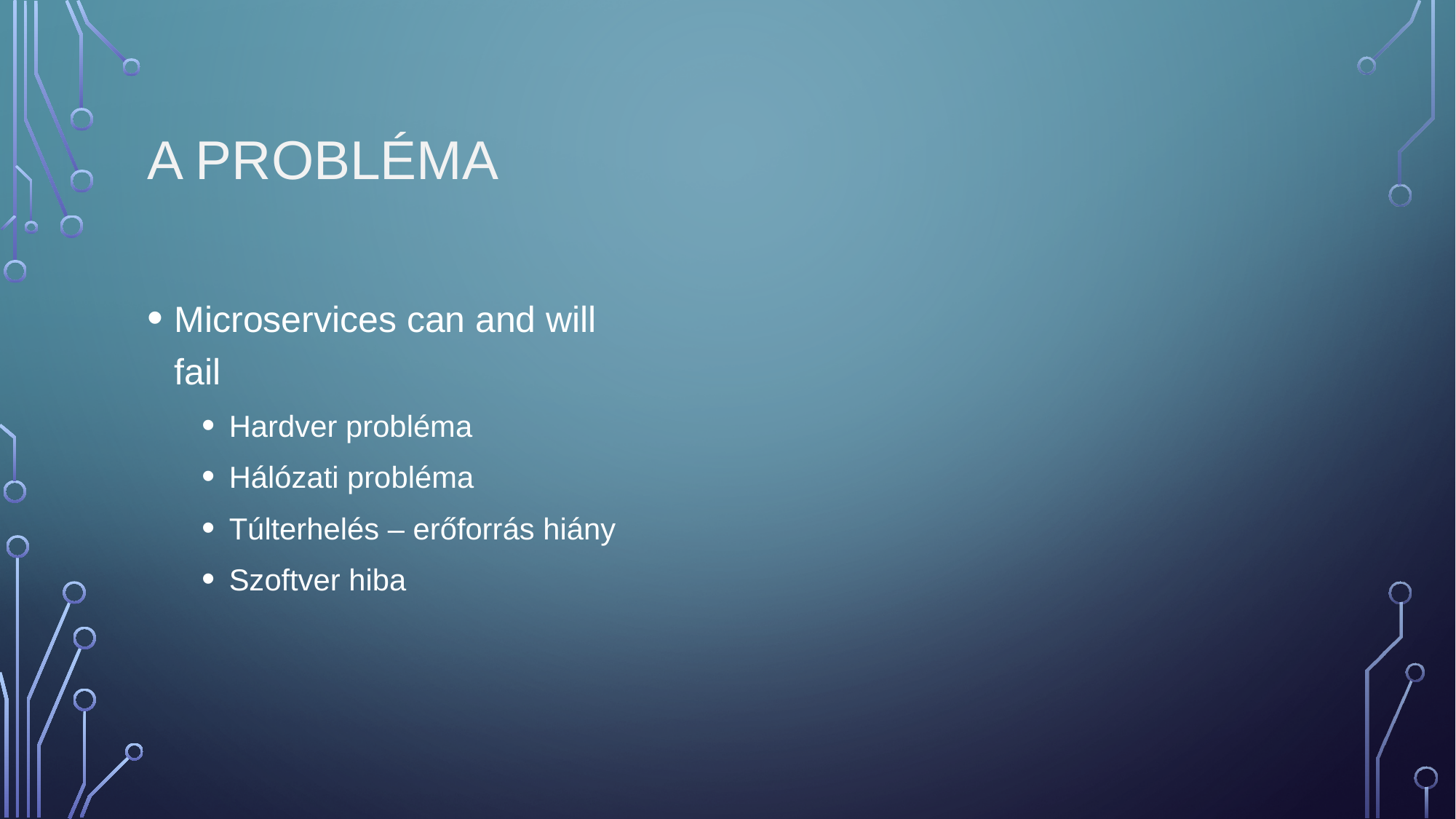

# A probléma
Microservices can and will fail
Hardver probléma
Hálózati probléma
Túlterhelés – erőforrás hiány
Szoftver hiba